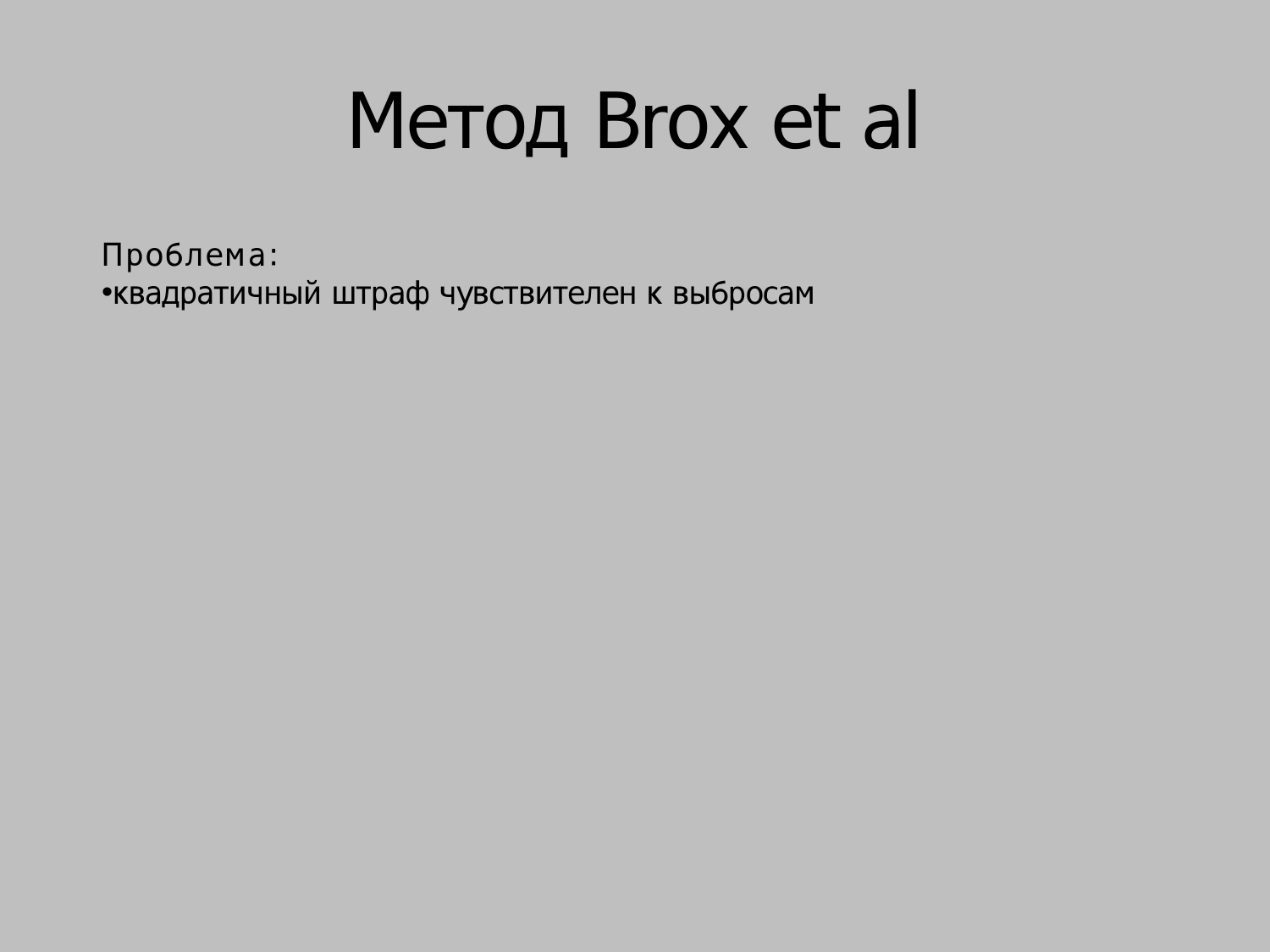

# Метод Brox et al
Проблема:
квадратичный штраф чувствителен к выбросам